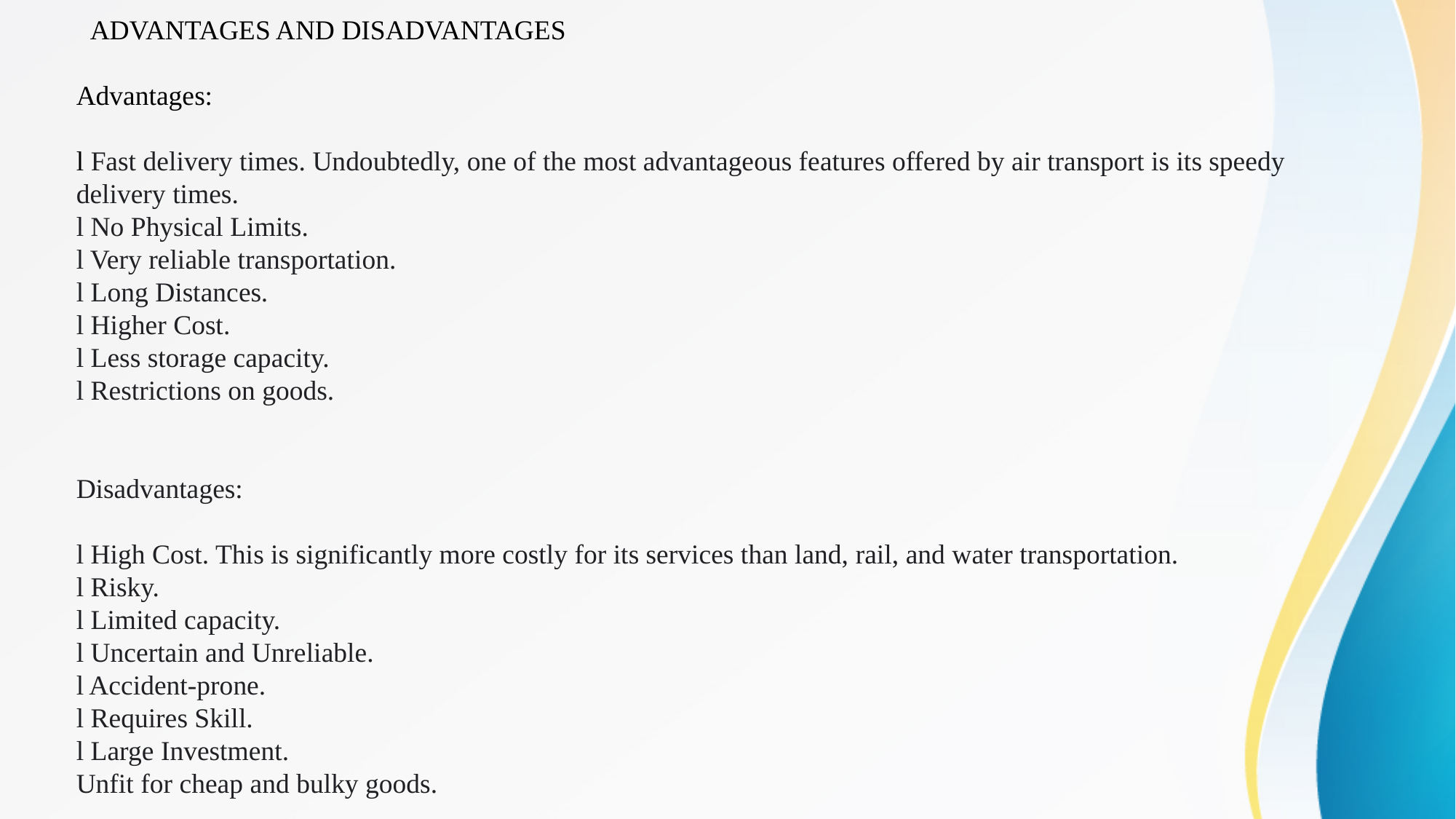

ADVANTAGES AND DISADVANTAGES     Advantages:  l Fast delivery times. Undoubtedly, one of the most advantageous features offered by air transport is its speedy delivery times. l No Physical Limits. l Very reliable transportation. l Long Distances. l Higher Cost. l Less storage capacity. l Restrictions on goods.  Disadvantages:   l High Cost. This is significantly more costly for its services than land, rail, and water transportation. l Risky. l Limited capacity. l Uncertain and Unreliable. l Accident-prone. l Requires Skill. l Large Investment. Unfit for cheap and bulky goods.